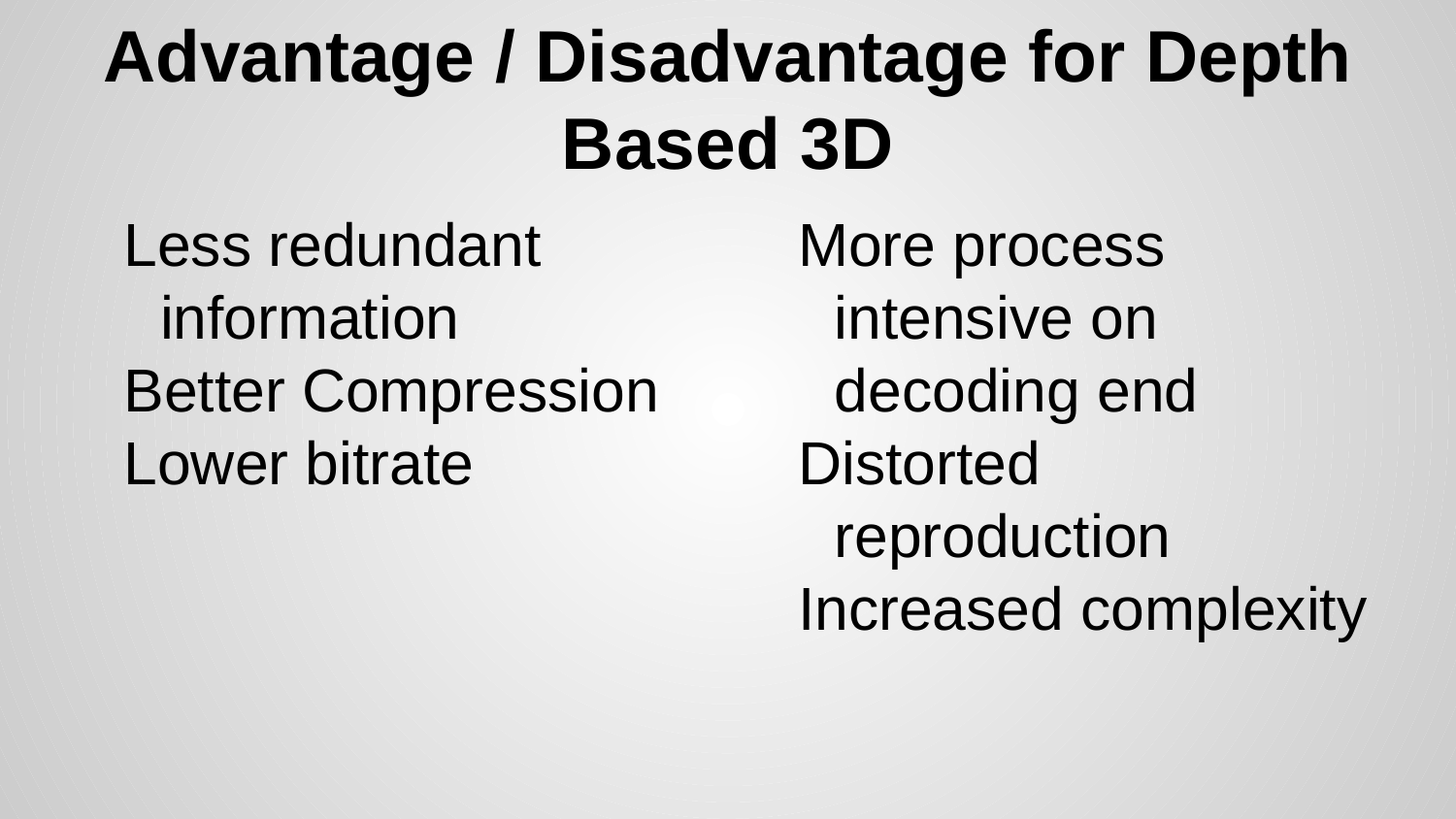

# Advantage / Disadvantage for Depth Based 3D
Less redundant information
Better Compression
Lower bitrate
More process intensive on decoding end
Distorted reproduction
Increased complexity